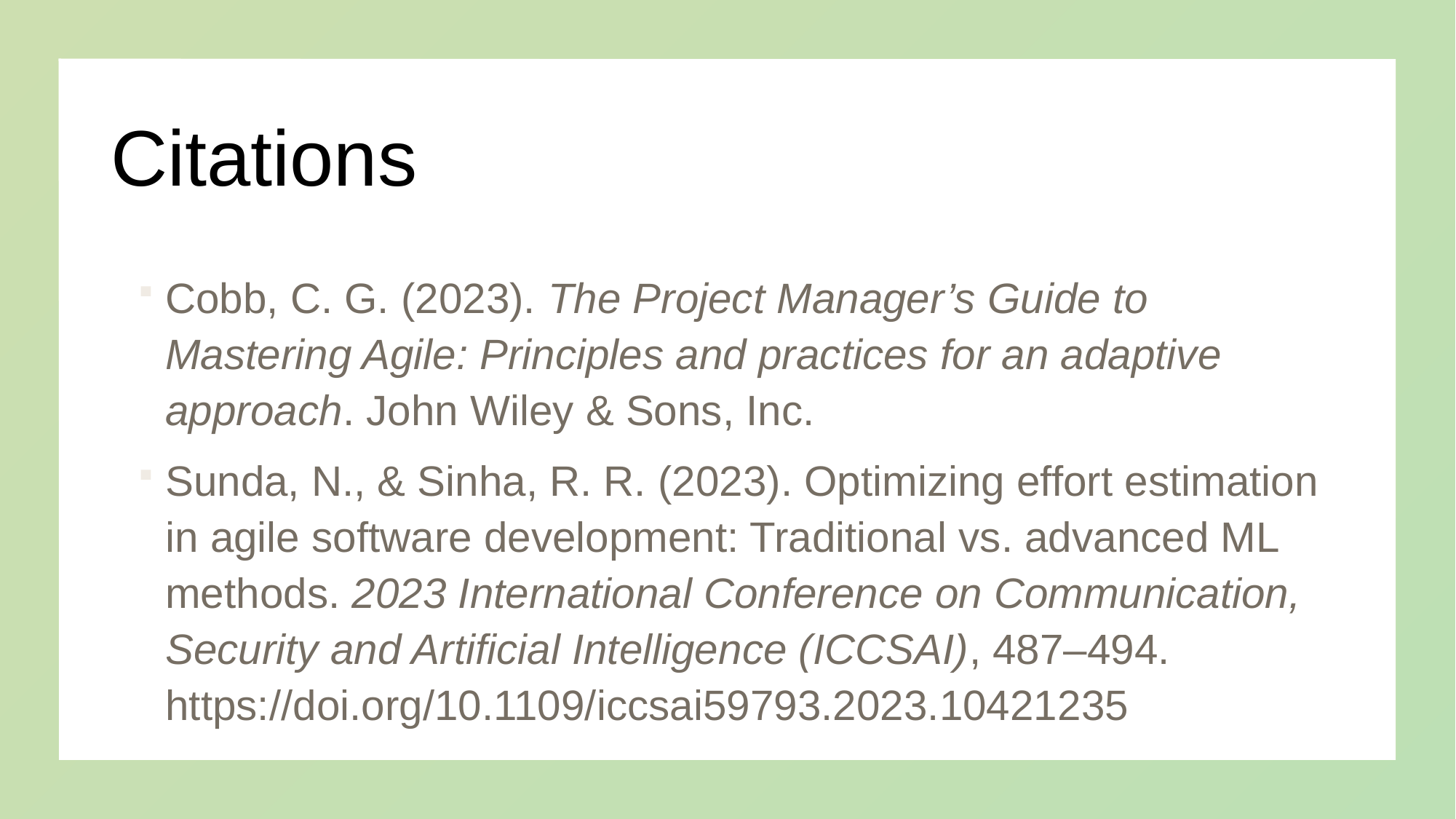

# Citations
Cobb, C. G. (2023). The Project Manager’s Guide to Mastering Agile: Principles and practices for an adaptive approach. John Wiley & Sons, Inc.
Sunda, N., & Sinha, R. R. (2023). Optimizing effort estimation in agile software development: Traditional vs. advanced ML methods. 2023 International Conference on Communication, Security and Artificial Intelligence (ICCSAI), 487–494. https://doi.org/10.1109/iccsai59793.2023.10421235